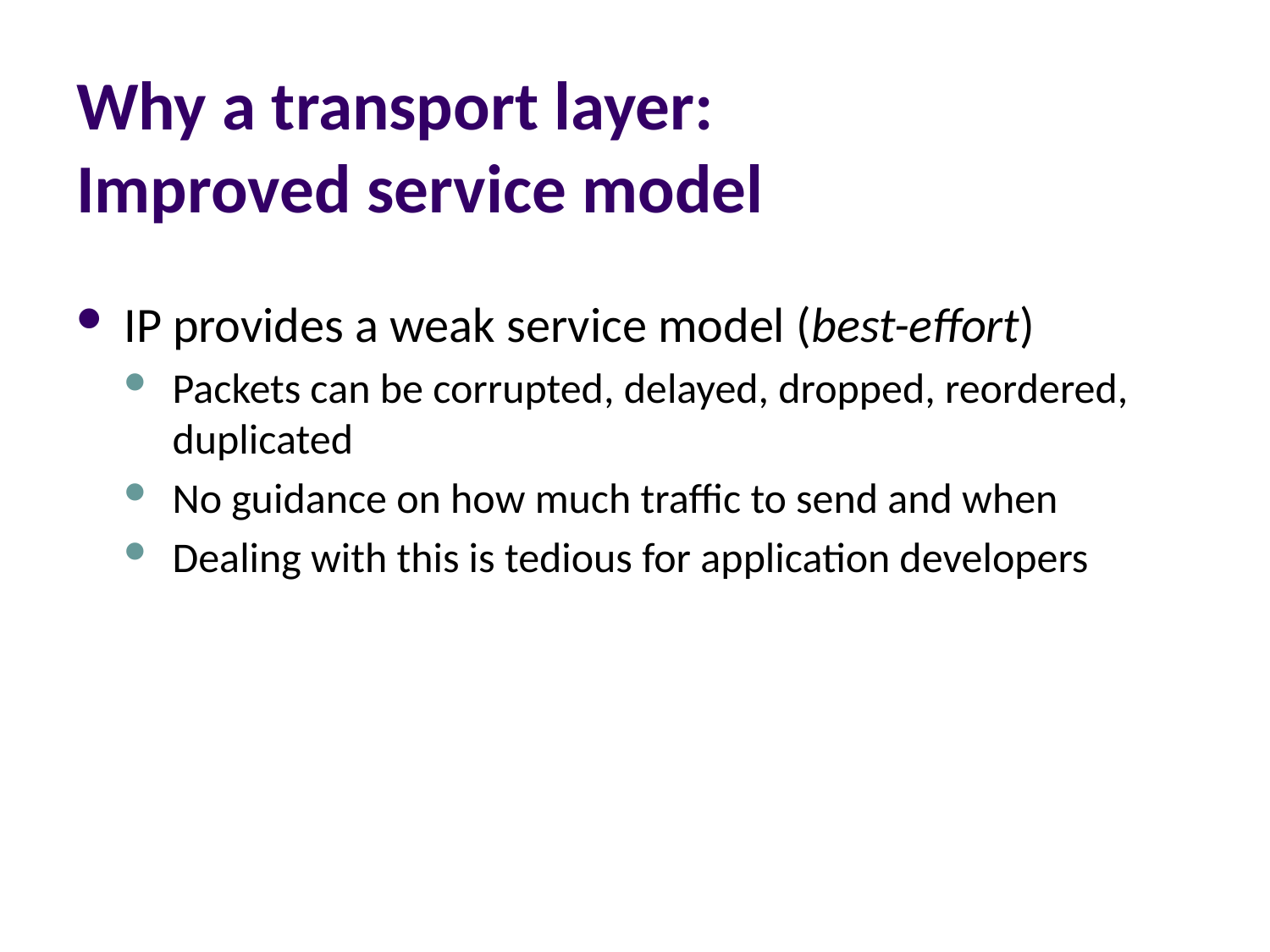

# Why a transport layer: Improved service model
IP provides a weak service model (best-effort)
Packets can be corrupted, delayed, dropped, reordered, duplicated
No guidance on how much traffic to send and when
Dealing with this is tedious for application developers